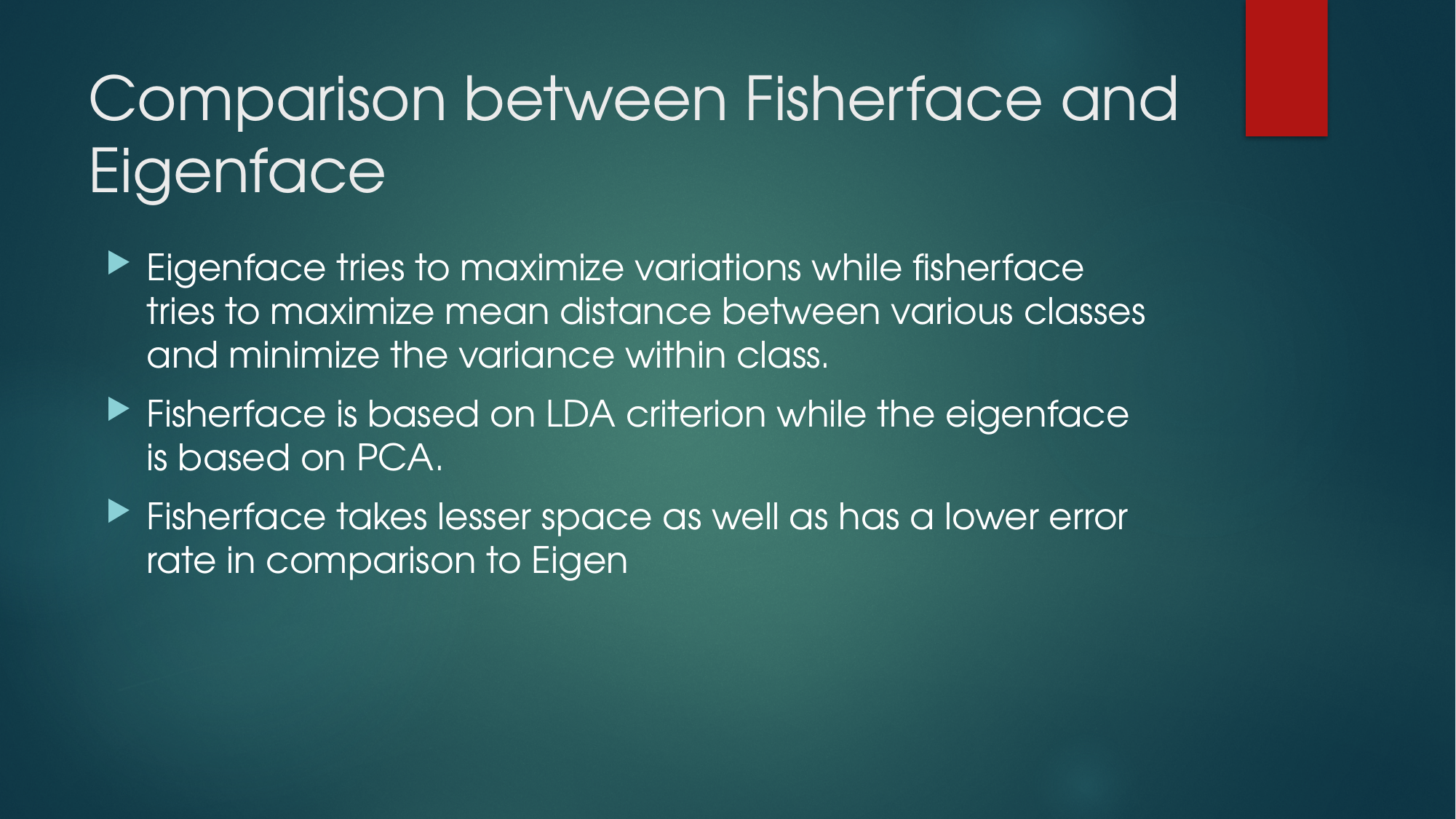

# Comparison between Fisherface and Eigenface
Eigenface tries to maximize variations while fisherface tries to maximize mean distance between various classes and minimize the variance within class.
Fisherface is based on LDA criterion while the eigenface is based on PCA.
Fisherface takes lesser space as well as has a lower error rate in comparison to Eigen